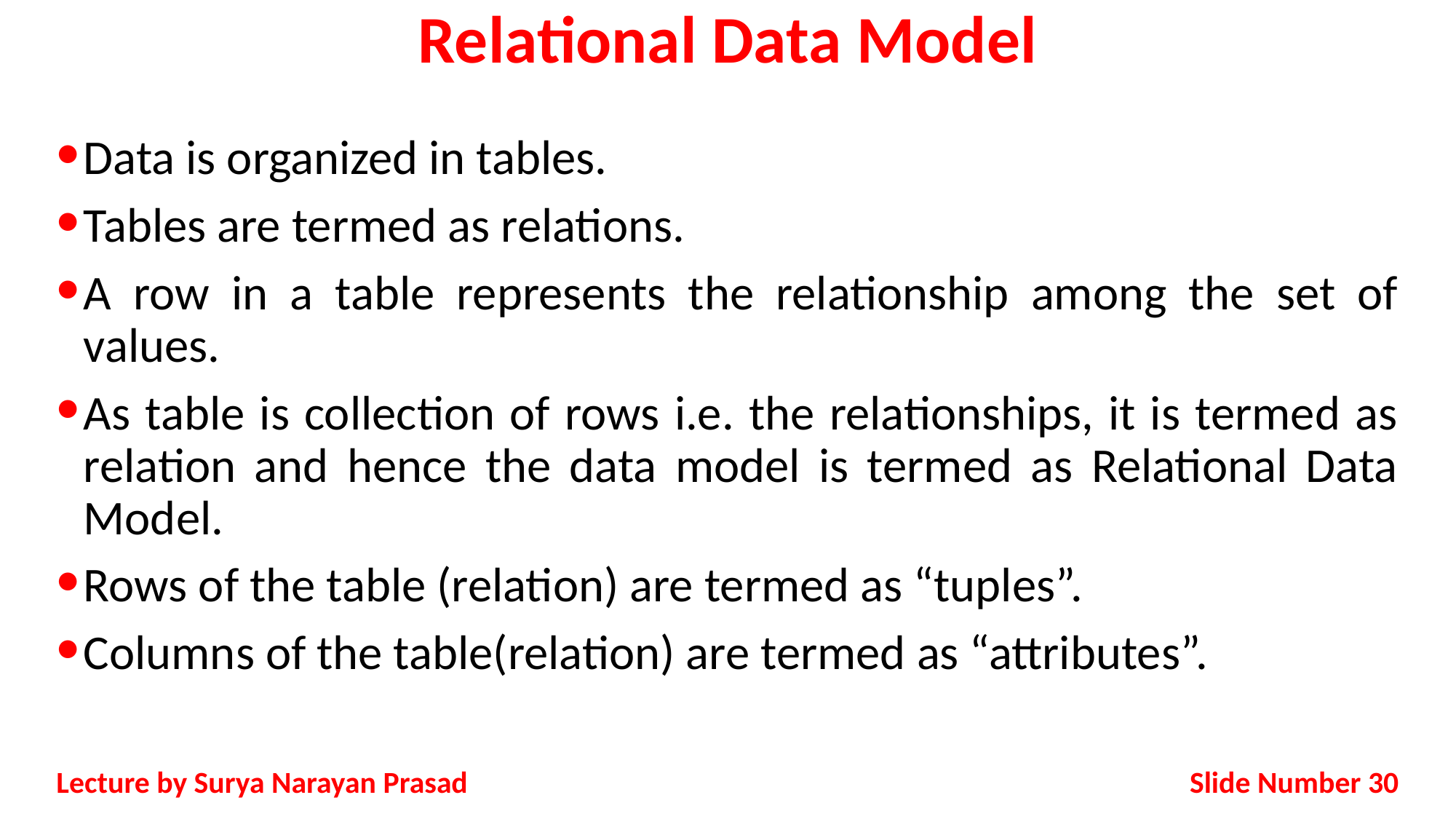

# Relational Data Model
Data is organized in tables.
Tables are termed as relations.
A row in a table represents the relationship among the set of values.
As table is collection of rows i.e. the relationships, it is termed as relation and hence the data model is termed as Relational Data Model.
Rows of the table (relation) are termed as “tuples”.
Columns of the table(relation) are termed as “attributes”.
Slide Number 30
Lecture by Surya Narayan Prasad